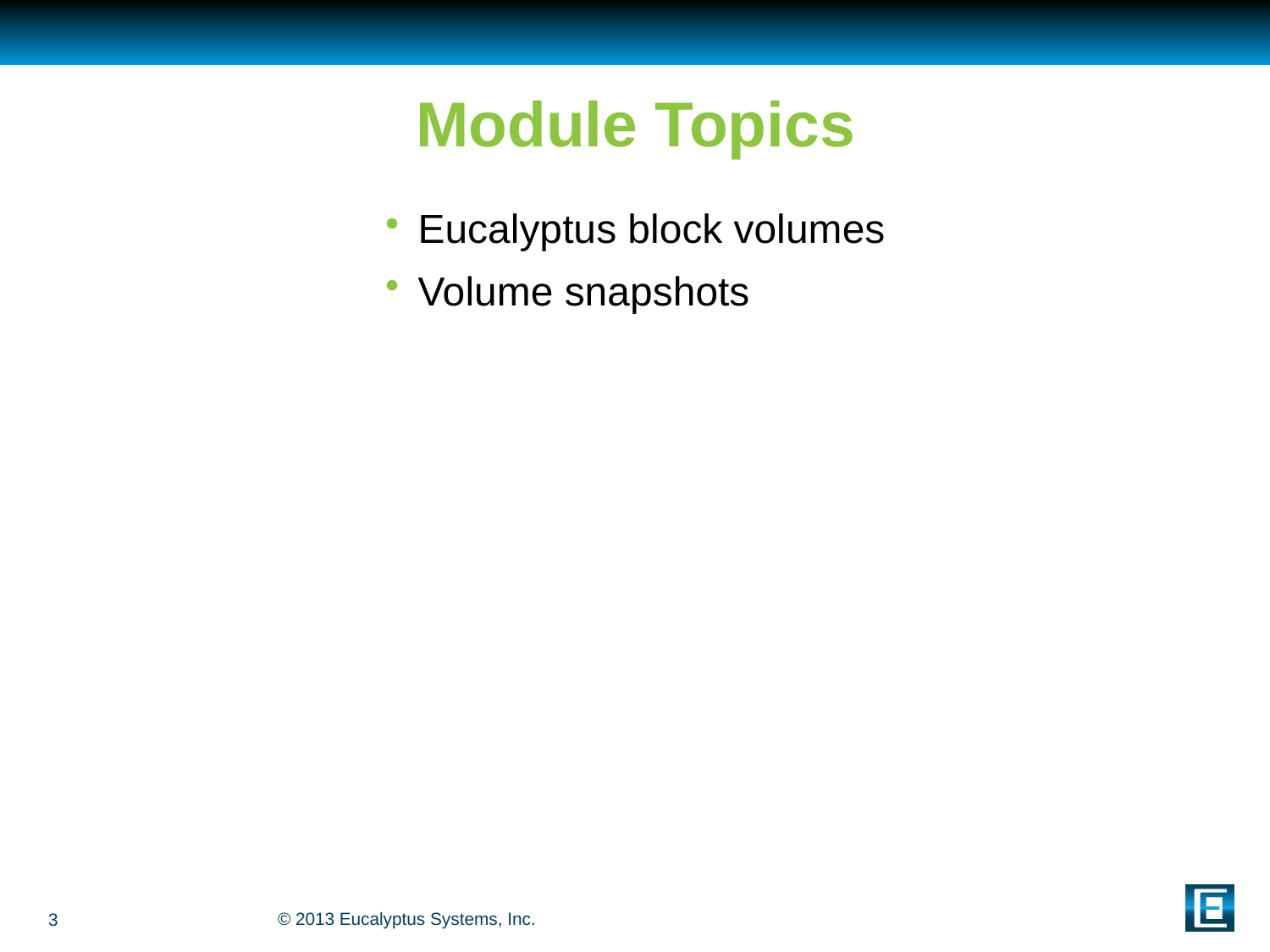

# Module Topics
Eucalyptus block volumes
Volume snapshots
3